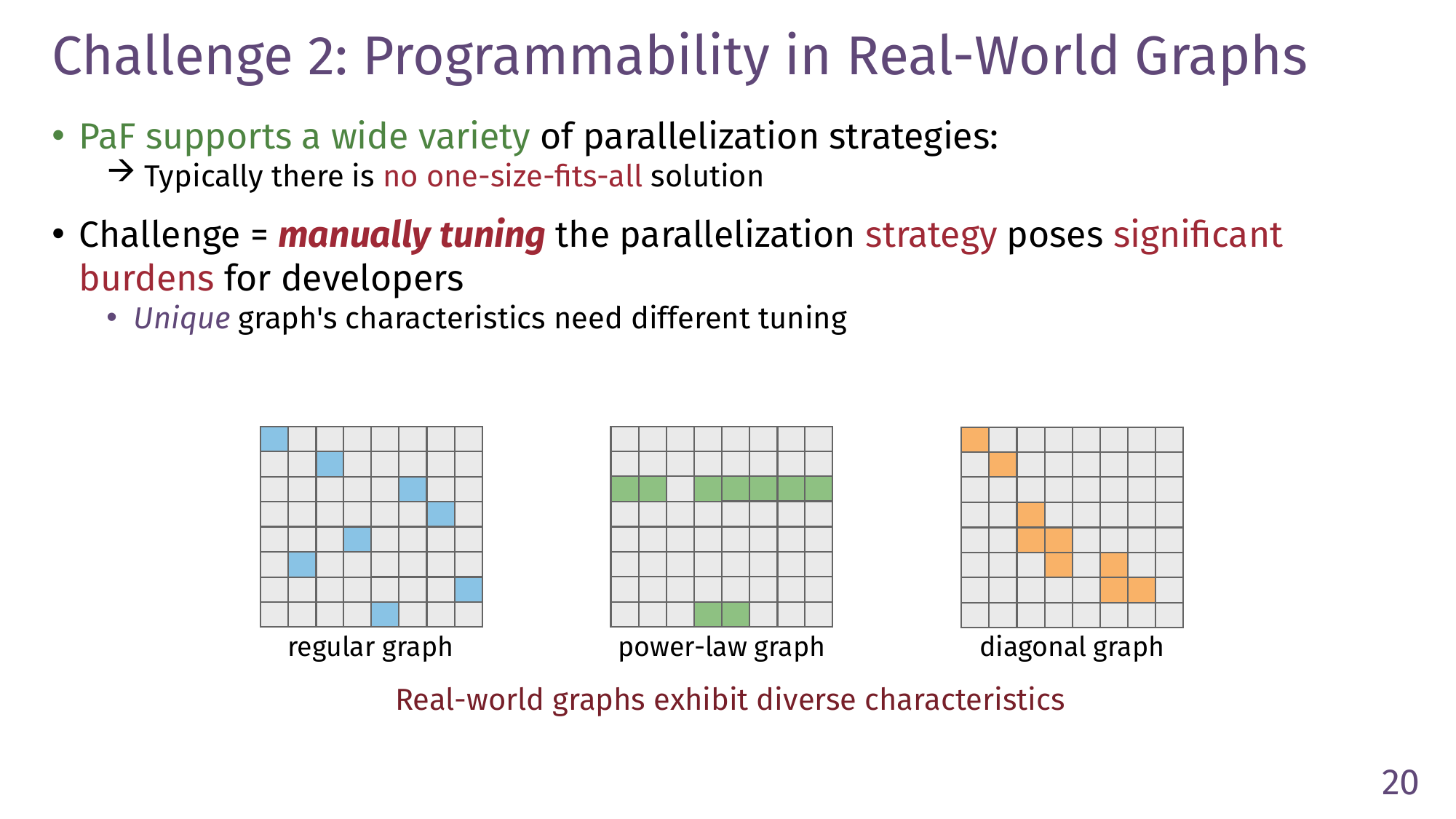

Challenge 2: Programmability in Real-World Graphs
PaF supports a wide variety of parallelization strategies:
 Typically there is no one-size-fits-all solution
Challenge = manually tuning the parallelization strategy poses significant burdens for developers
Unique graph's characteristics need different tuning

power-law graph

regular graph

diagonal graph
Real-world graphs exhibit diverse characteristics
20